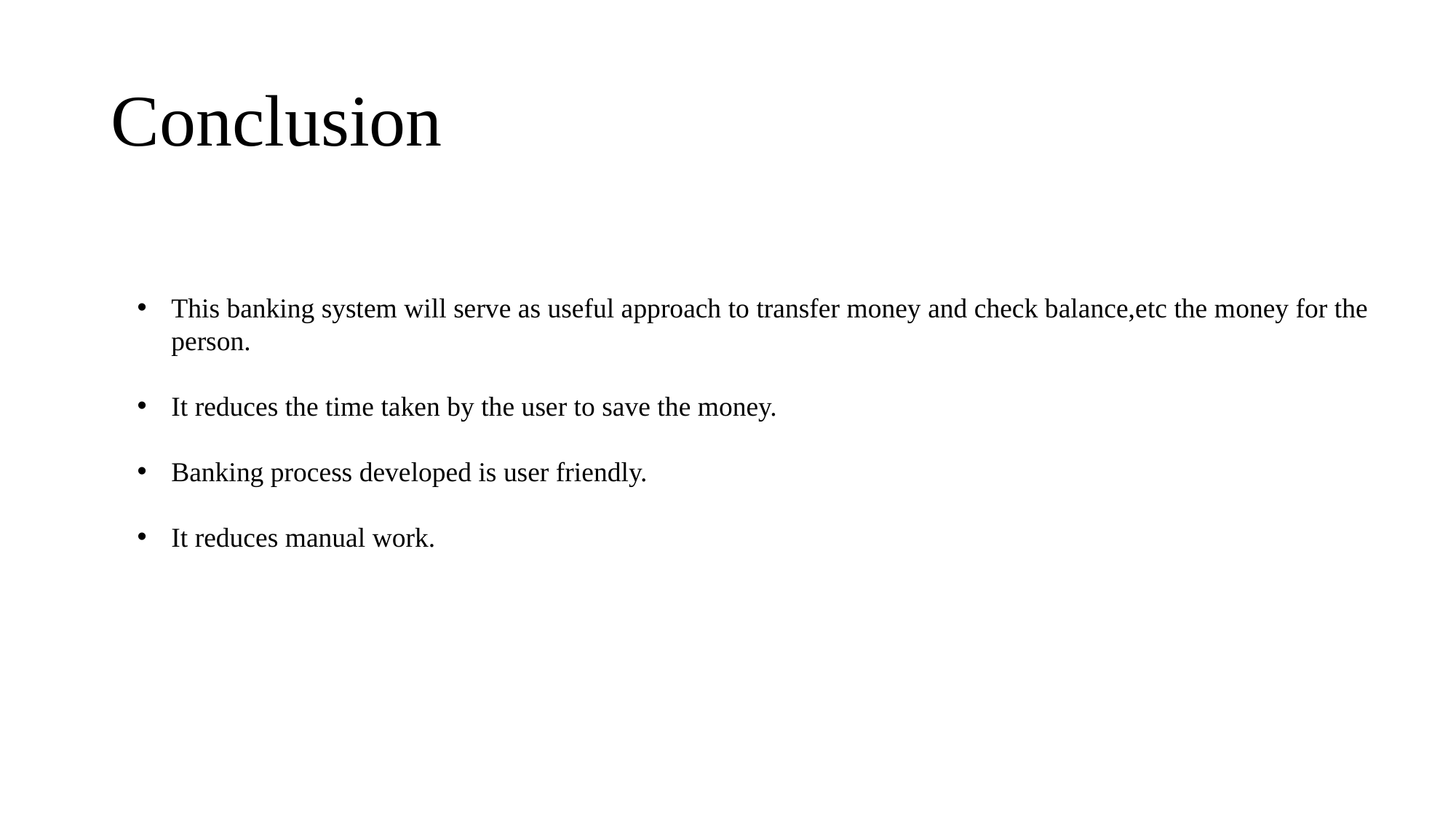

# Conclusion
This banking system will serve as useful approach to transfer money and check balance,etc the money for the person.

It reduces the time taken by the user to save the money.

Banking process developed is user friendly.

It reduces manual work.